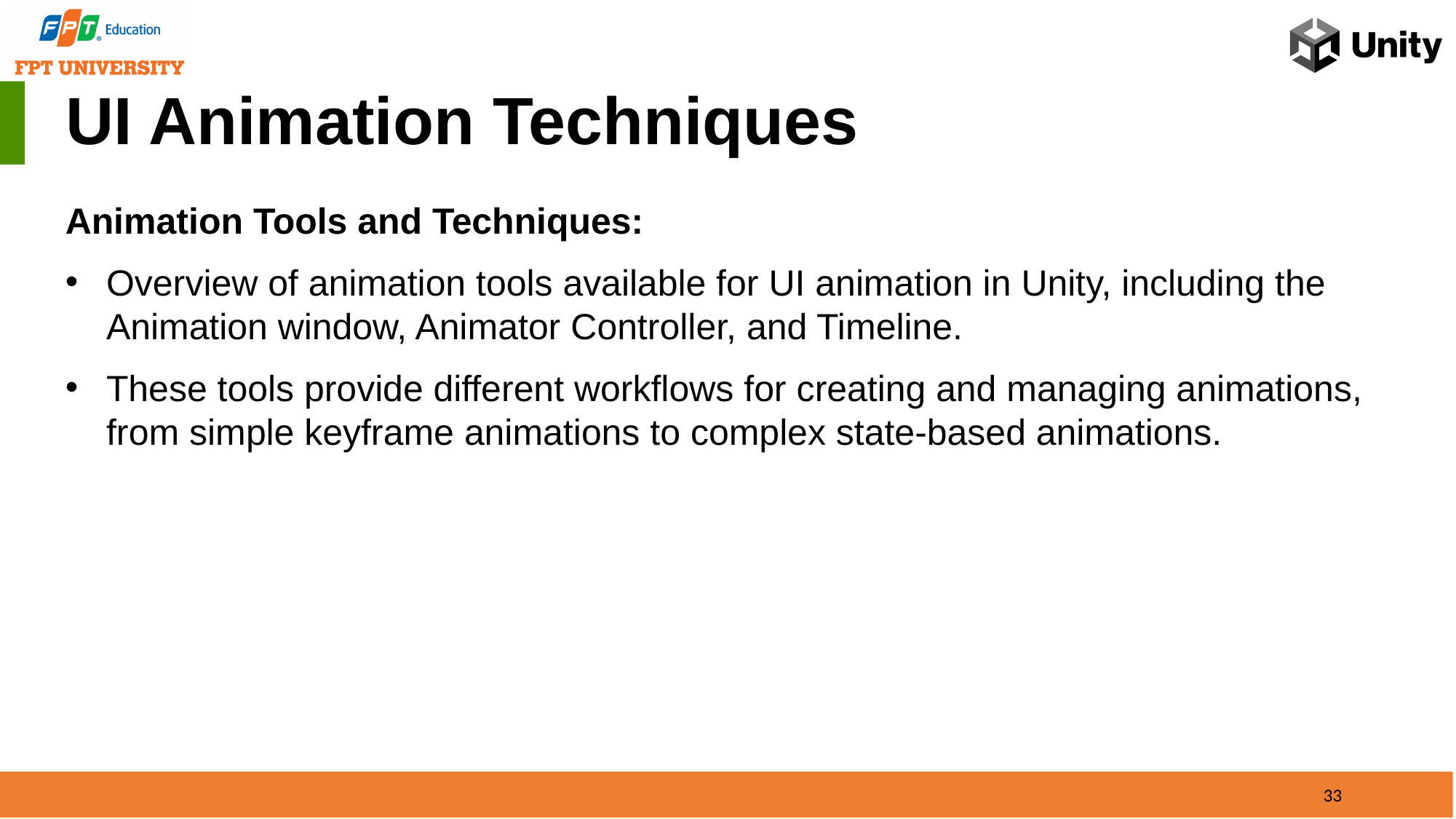

UI Animation Techniques

Animation Tools and Techniques:
Overview of animation tools available for UI animation in Unity, including the Animation window, Animator Controller, and Timeline.
These tools provide different workflows for creating and managing animations, from simple keyframe animations to complex state-based animations.
33